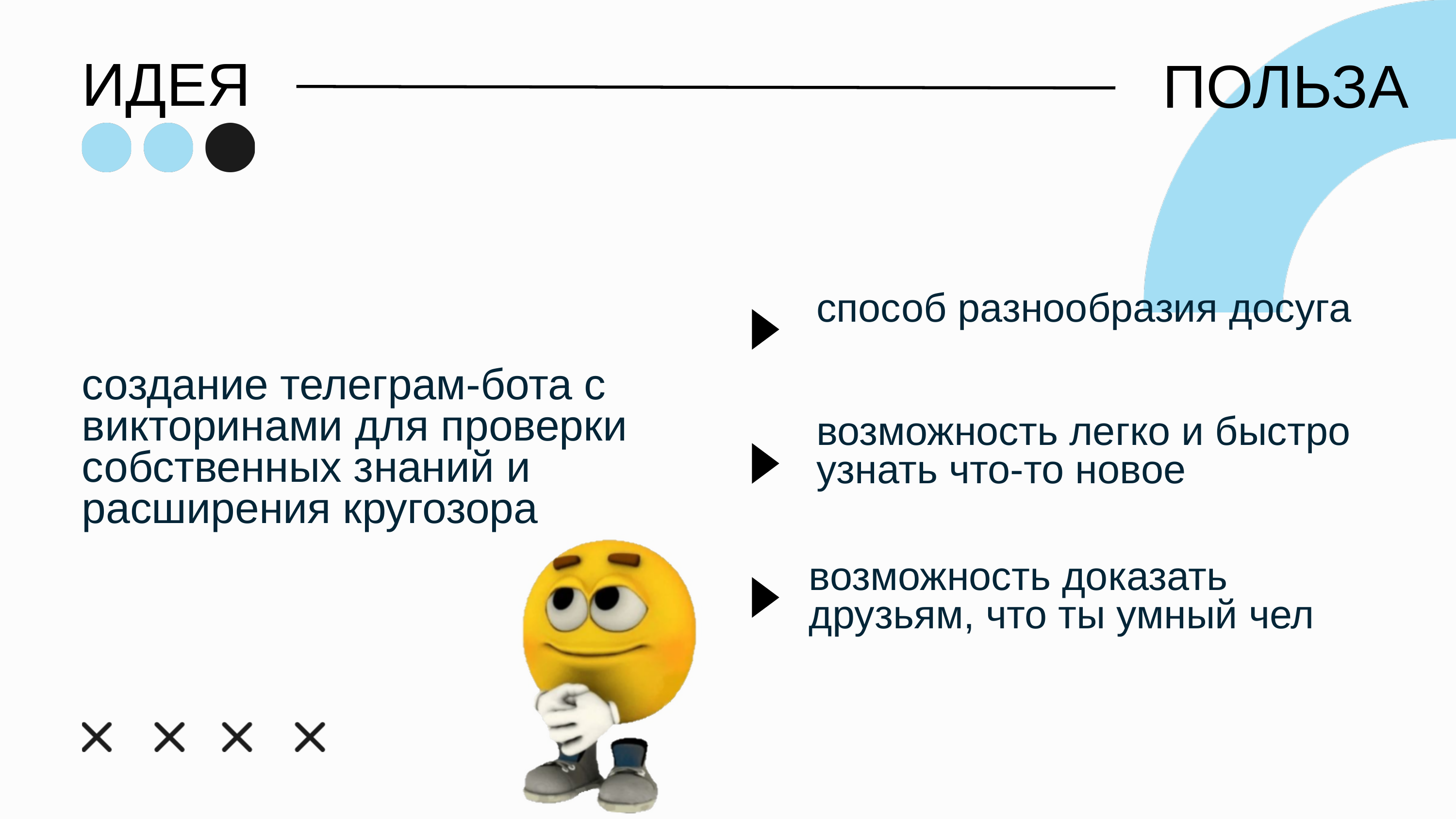

ИДЕЯ
ПОЛЬЗА

способ разнообразия досуга

создание телеграм-бота с викторинами для проверки собственных знаний и расширения кругозора
возможность легко и быстро узнать что-то новое

возможность доказать друзьям, что ты умный чел